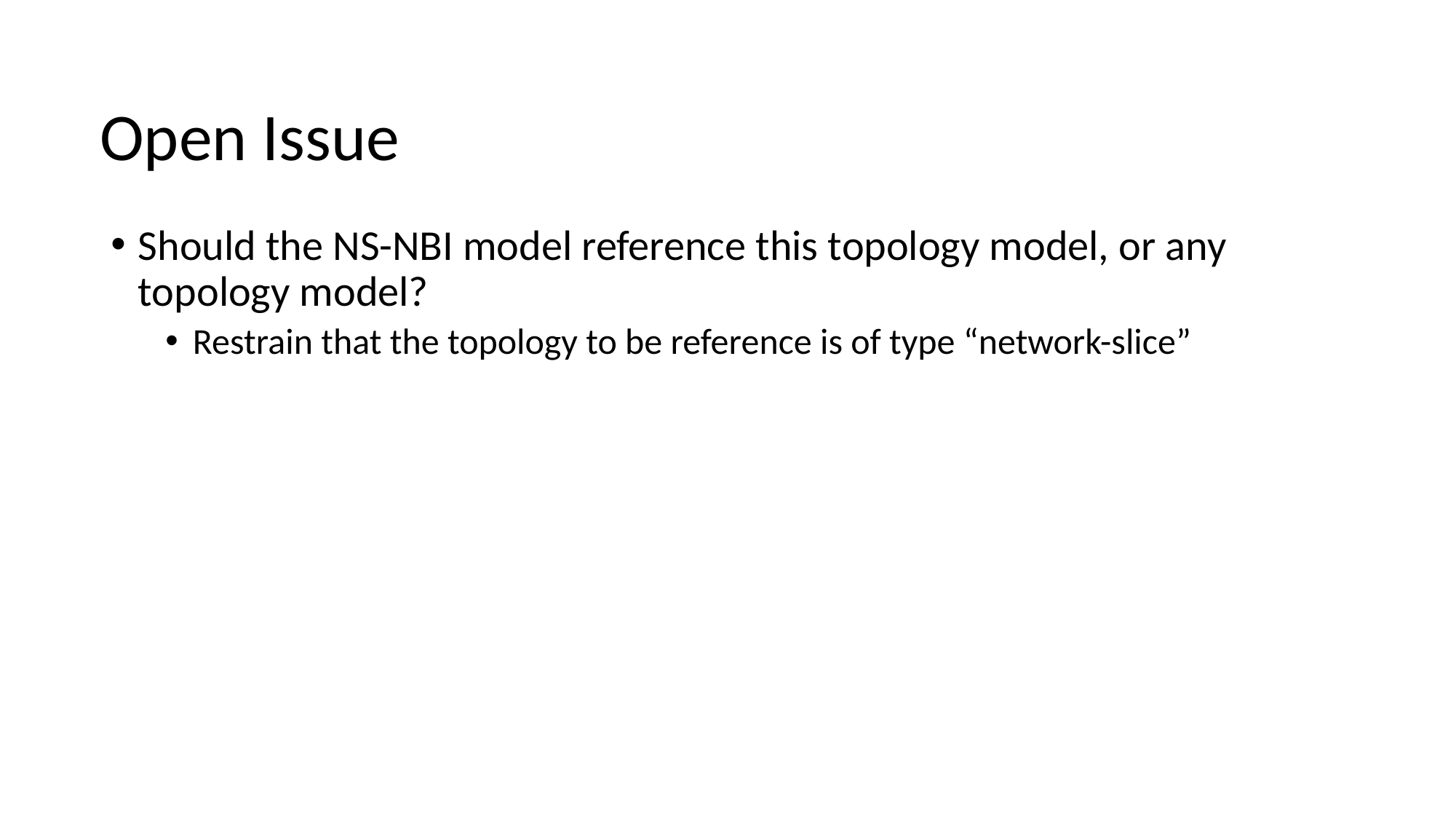

# Open Issue
Should the NS-NBI model reference this topology model, or any topology model?
Restrain that the topology to be reference is of type “network-slice”